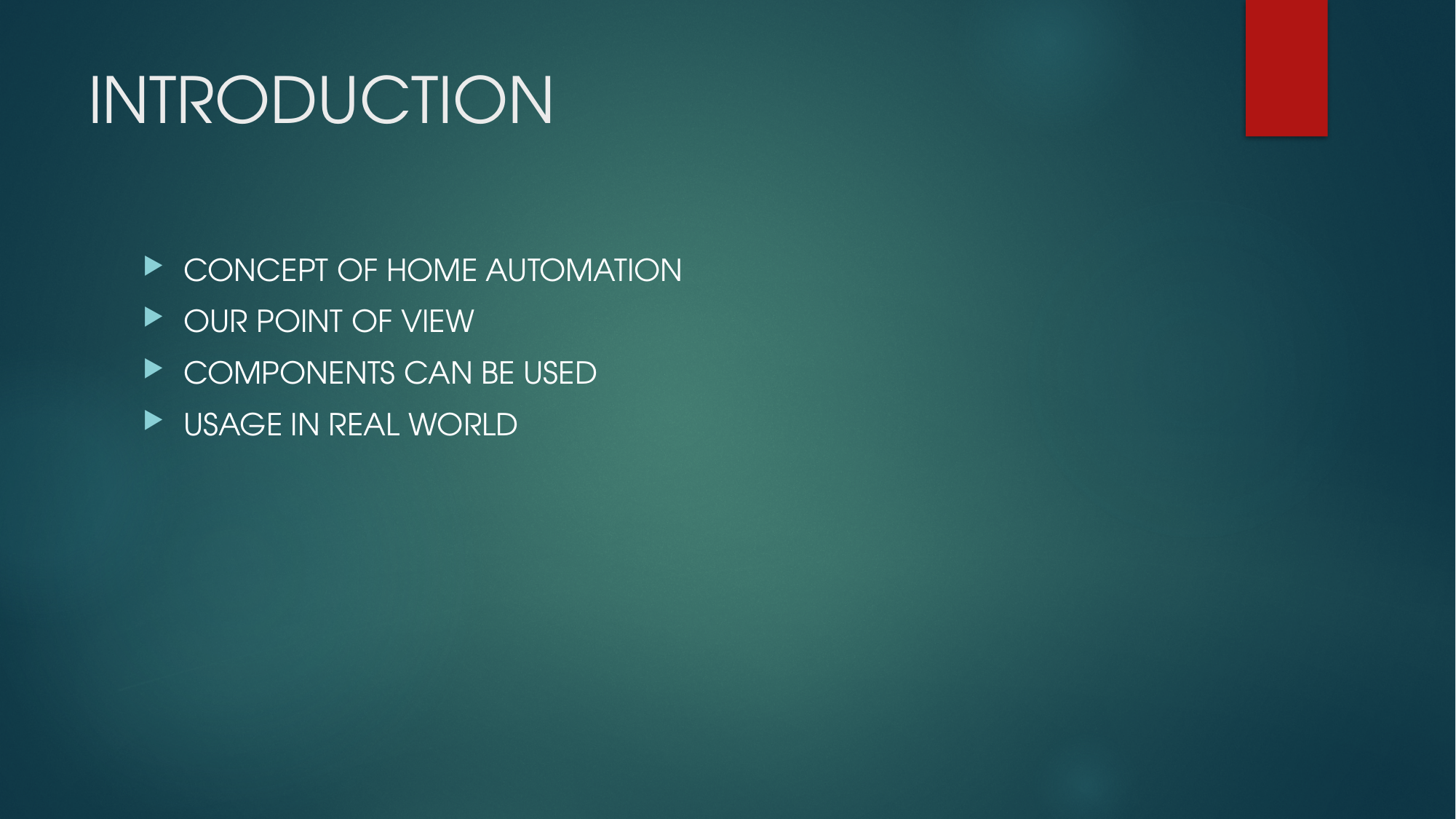

# INTRODUCTION
CONCEPT OF HOME AUTOMATION
OUR POINT OF VIEW
COMPONENTS CAN BE USED
USAGE IN REAL WORLD